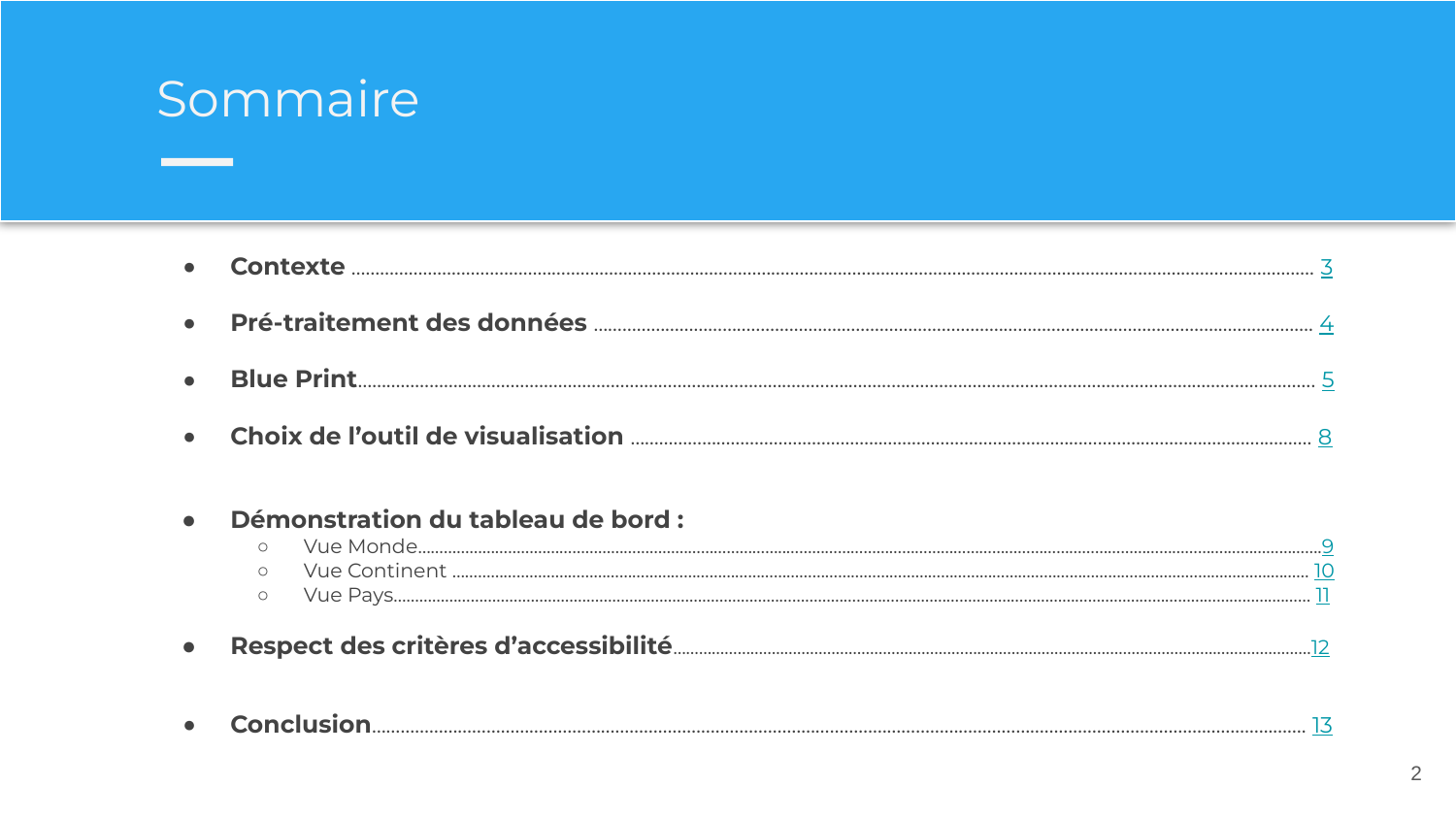

Sommaire

Contexte …………………………………………….…………………………………………………….…………….………………………………………………………………. 3

Pré-traitement des données ……………………………………………..…………………………………………………………………………….………. 4

Blue Print………………………………………………………………..………………………..…………………………………………………………………………….………. 5

Choix de l’outil de visualisation ……………………………………………..……………………………………………………….…………….………. 8

Démonstration du tableau de bord :
Vue Monde…………………………………………………………………………..………………………………………………………………………………………….………………….9
Vue Continent …………………………………………………………………………………………………………………………………………………………………….…….…… 10
Vue Pays…………………………………………………………………………………………………………………………………………………………………………………….……… 11

Respect des critères d’accessibilité……………………..………………………………………………………………………………………..………………….12

Conclusion………………………………………………………………………………………………………………………………………………………….…………..……. 13
2